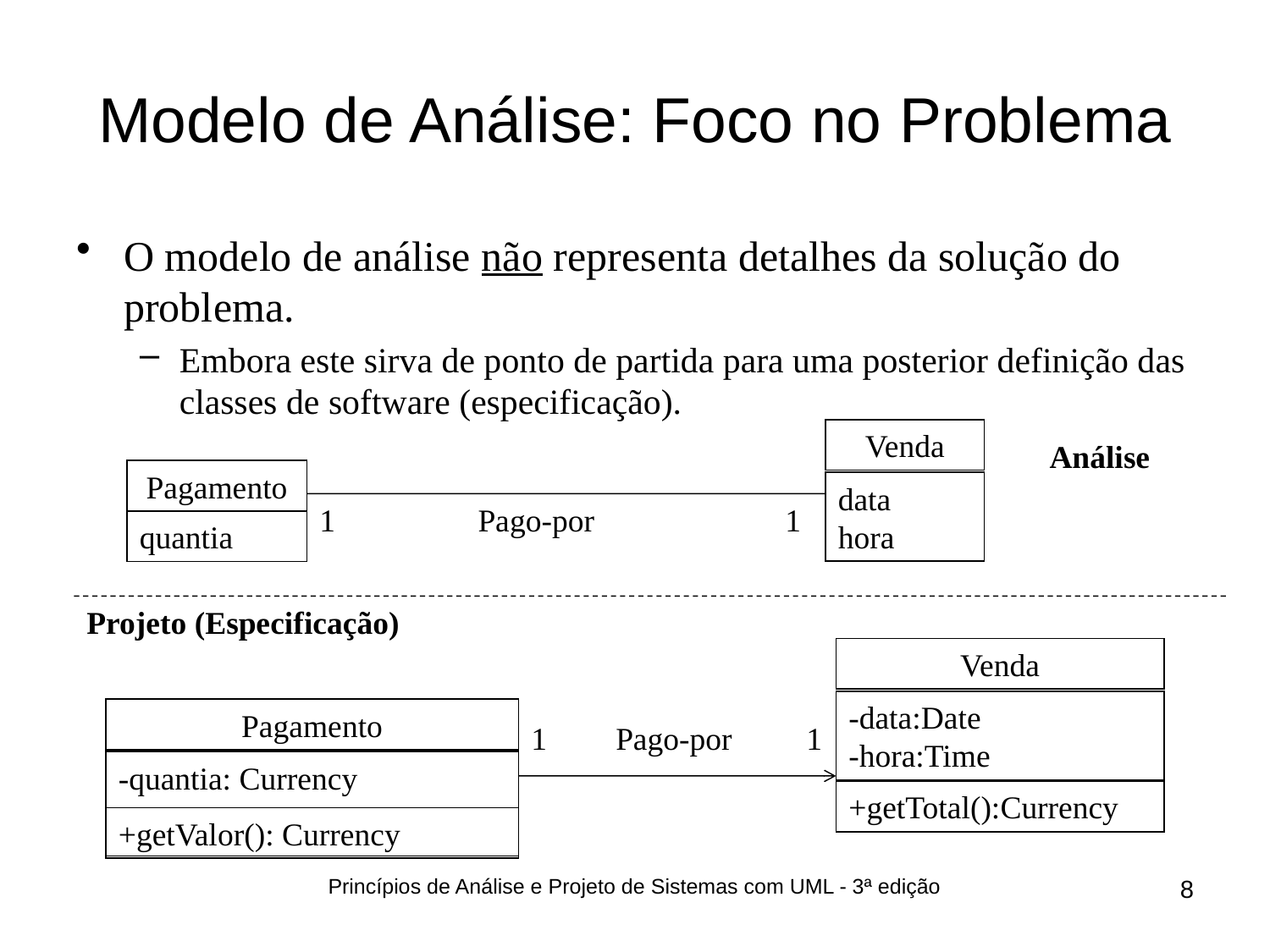

# Modelo de Análise: Foco no Problema
O modelo de análise não representa detalhes da solução do problema.
Embora este sirva de ponto de partida para uma posterior definição das classes de software (especificação).
Venda
Análise
Pagamento
data
hora

1
Pago-por
1
quantia

Projeto (Especificação)
Venda
-data:Date
-hora:Time
Pagamento
1
Pago-por
1
-quantia: Currency

+getTotal():Currency
+getValor(): Currency
Princípios de Análise e Projeto de Sistemas com UML - 3ª edição
8